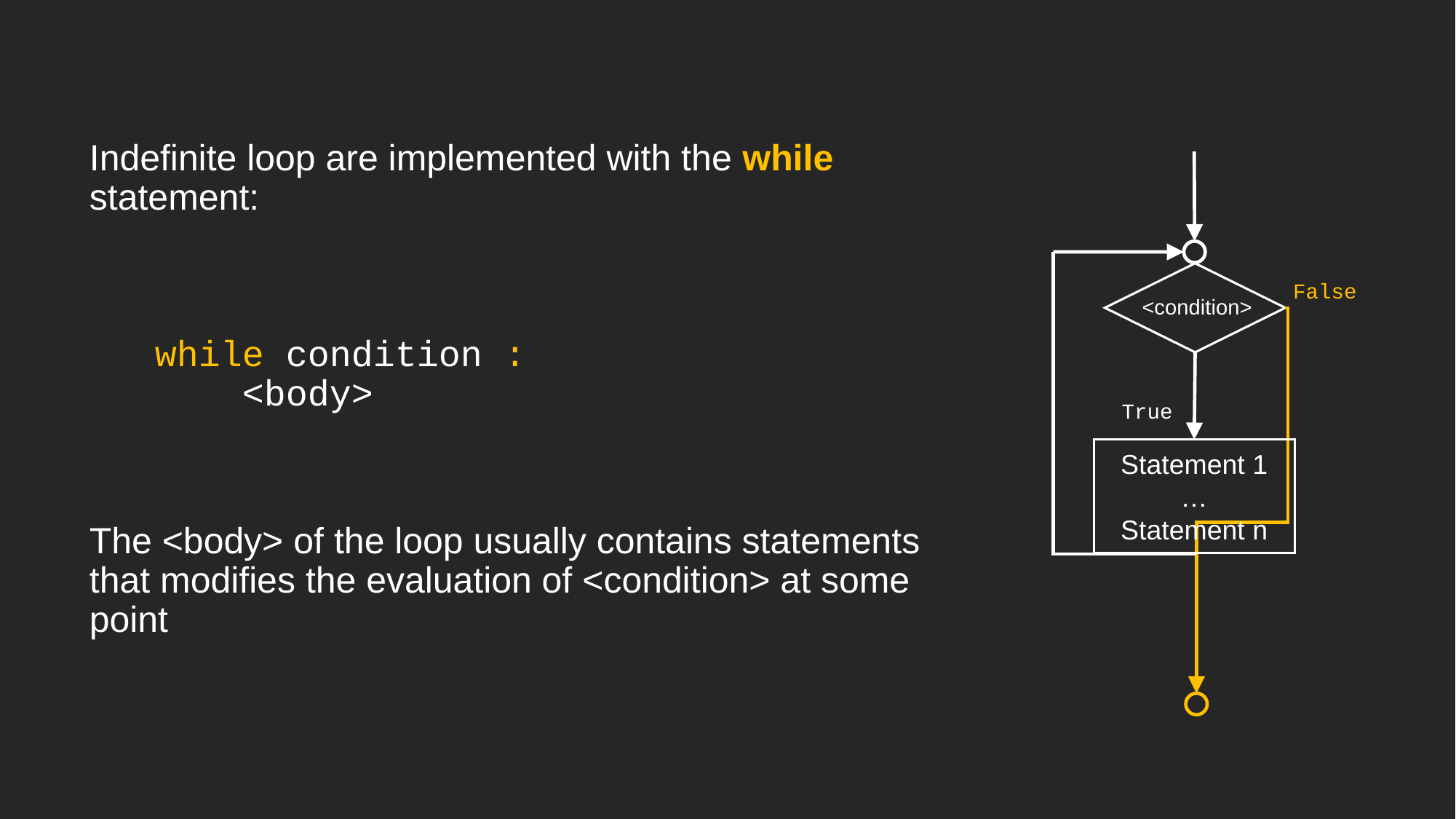

Indefinite loop are implemented with the while statement:

while condition :
    <body>

The <body> of the loop usually contains statements that modifies the evaluation of <condition> at some point

False
<condition>
True
Statement 1
…
Statement n